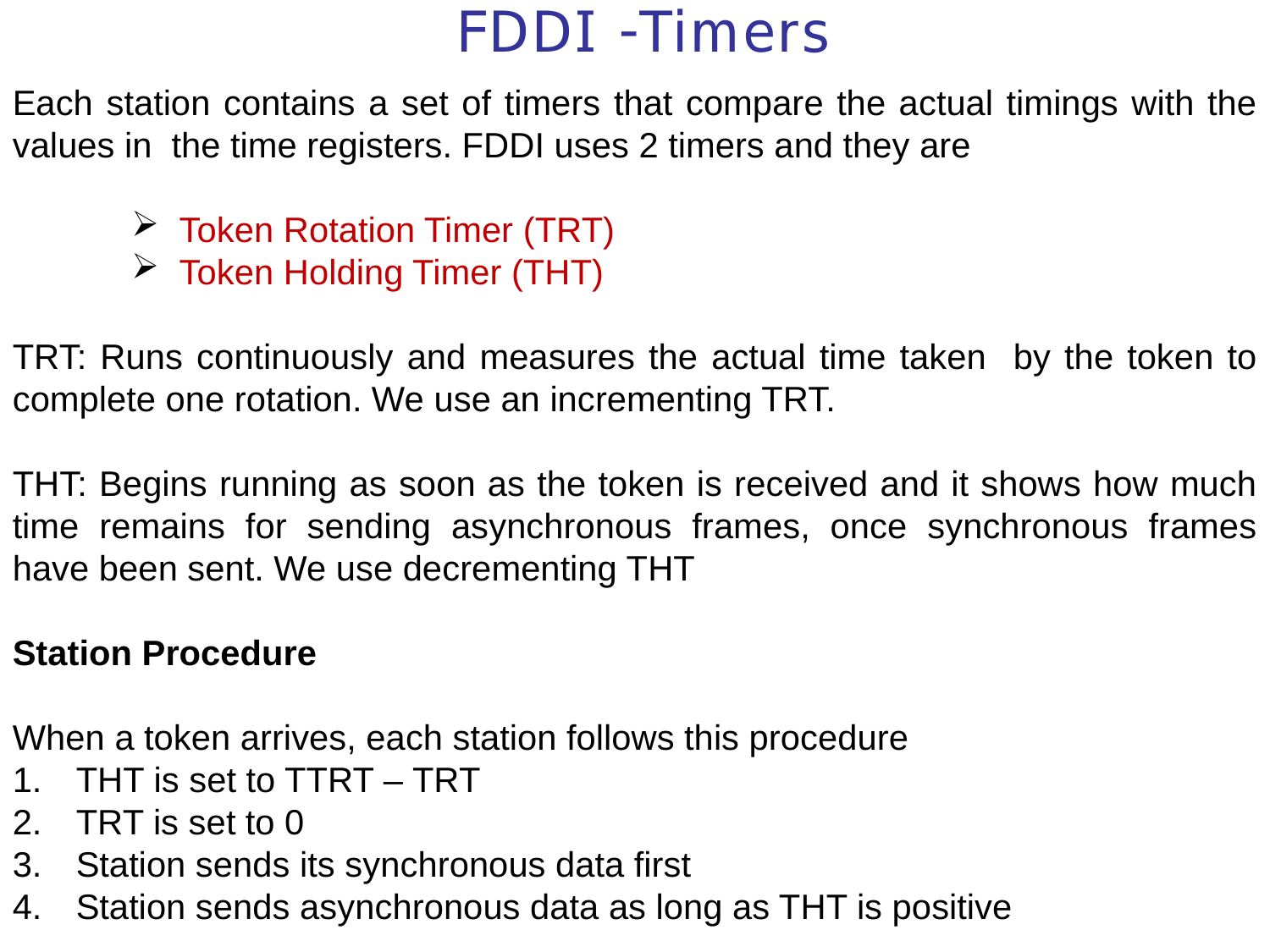

# FDDI -Timers
Each station contains a set of timers that compare the actual timings with the values in  the time registers. FDDI uses 2 timers and they are

Token Rotation Timer (TRT)
Token Holding Timer (THT)

TRT: Runs continuously and measures the actual time taken  by the token to complete one rotation. We use an incrementing TRT.

THT: Begins running as soon as the token is received and it shows how much time remains for sending asynchronous frames, once synchronous frames have been sent. We use decrementing THT

Station Procedure

When a token arrives, each station follows this procedure
THT is set to TTRT – TRT
TRT is set to 0
Station sends its synchronous data first
Station sends asynchronous data as long as THT is positive